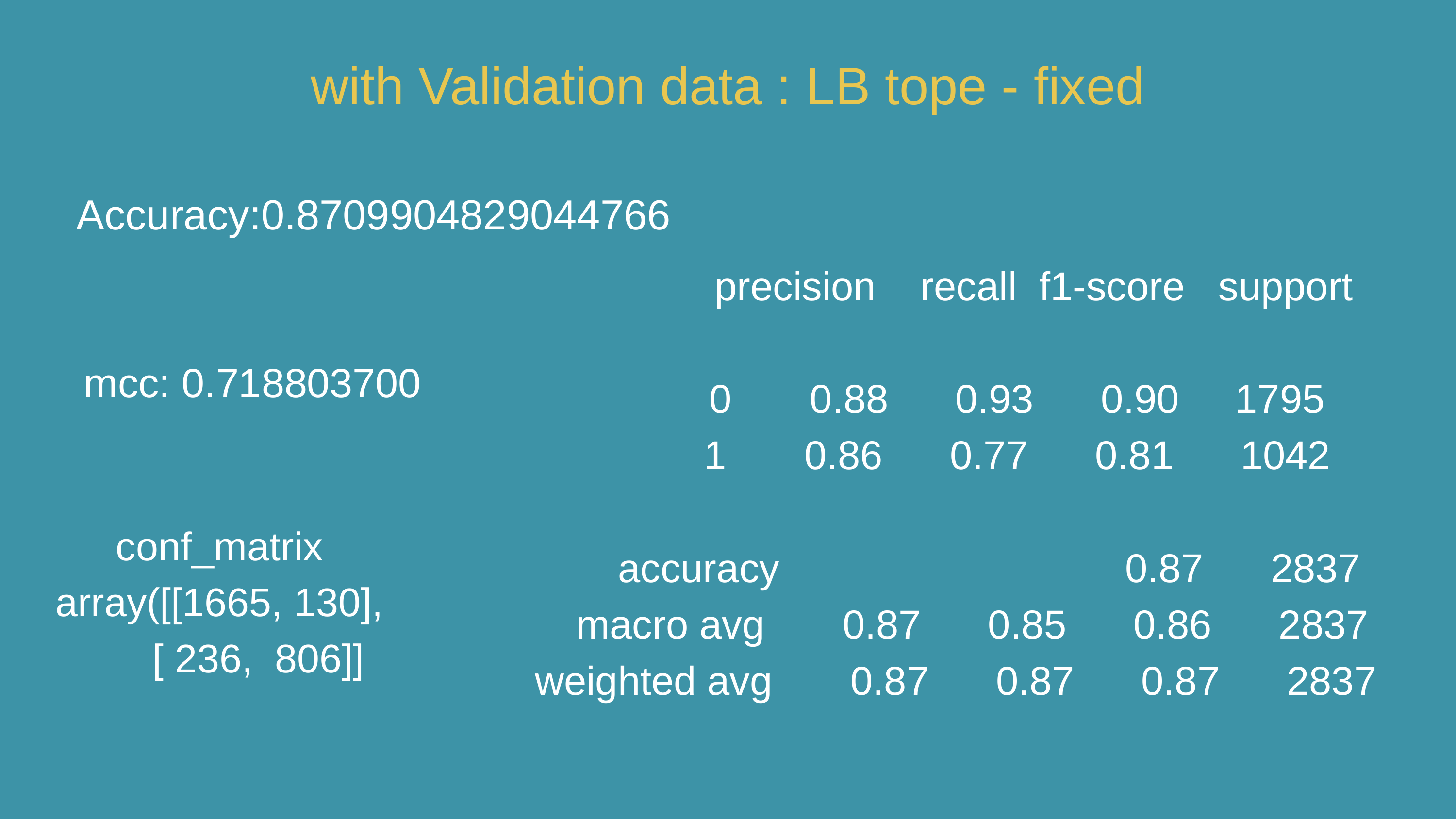

with Validation data : LB tope - fixed

Accuracy:0.8709904829044766

              precision    recall  f1-score   support

           0       0.88      0.93      0.90     1795
           1       0.86      0.77      0.81      1042

      accuracy                               0.87      2837
   macro avg       0.87      0.85      0.86      2837
weighted avg       0.87      0.87      0.87      2837
mcc: 0.718803700

conf_matrix
array([[1665, 130],
       [ 236,  806]]